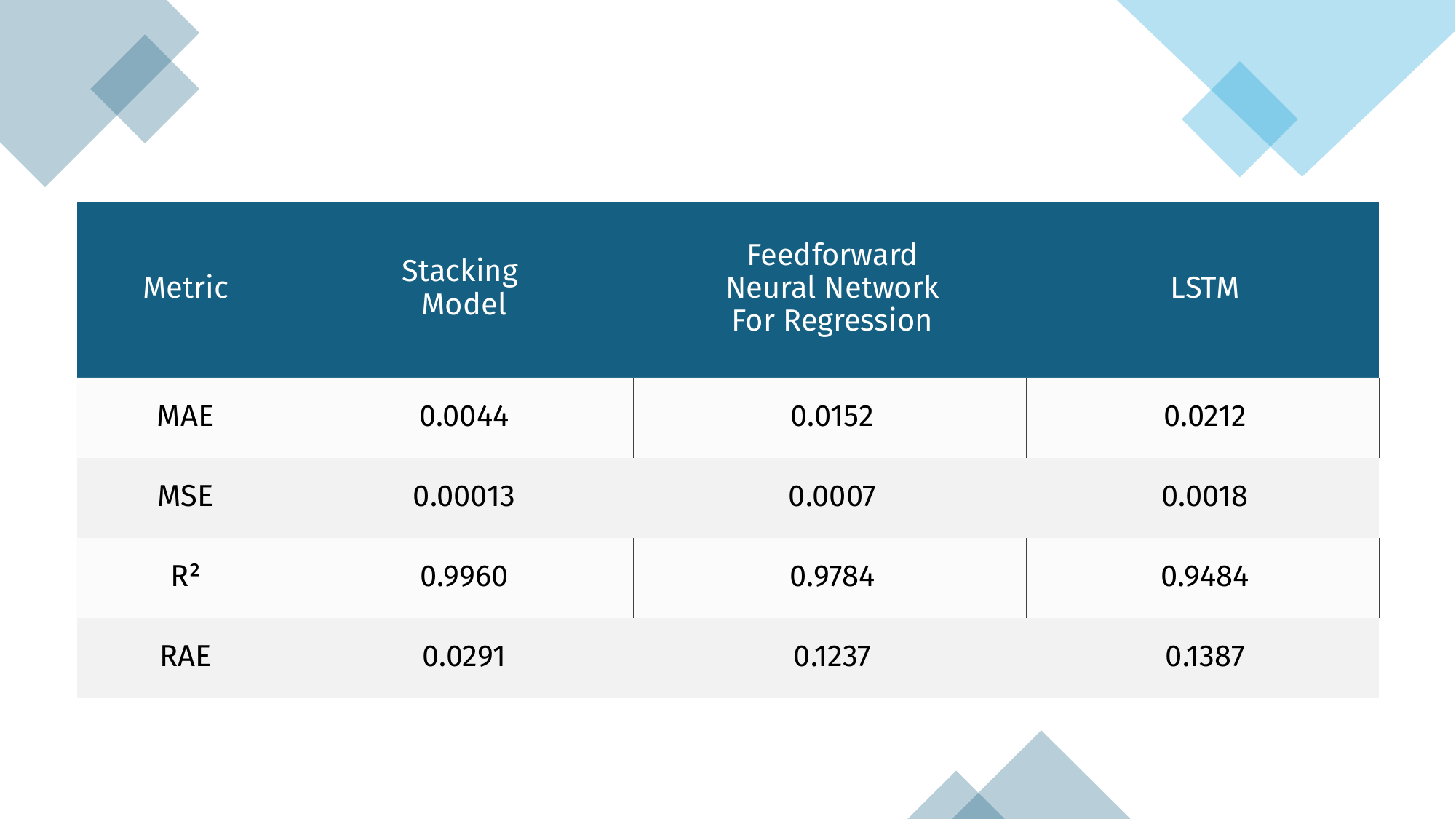

| Metric | Stacking Model | Feedforward Neural Network For Regression | LSTM |
| --- | --- | --- | --- |
| MAE | 0.0044 | 0.0152 | 0.0212 |
| MSE | 0.00013 | 0.0007 | 0.0018 |
| R² | 0.9960 | 0.9784 | 0.9484 |
| RAE | 0.0291 | 0.1237 | 0.1387 |